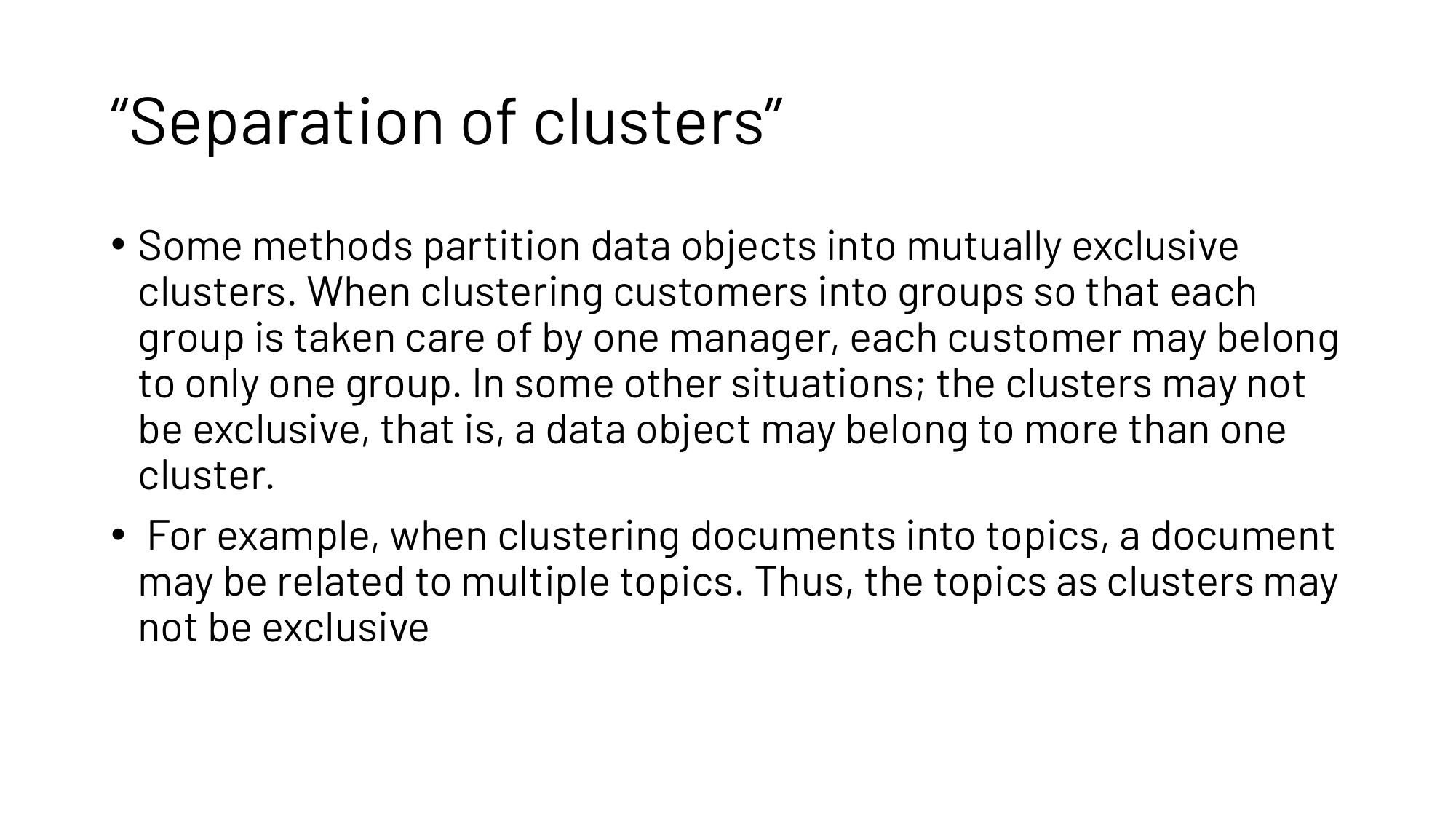

# “Separation of clusters”
Some methods partition data objects into mutually exclusive clusters. When clustering customers into groups so that each group is taken care of by one manager, each customer may belong to only one group. In some other situations; the clusters may not be exclusive, that is, a data object may belong to more than one cluster.
 For example, when clustering documents into topics, a document may be related to multiple topics. Thus, the topics as clusters may not be exclusive